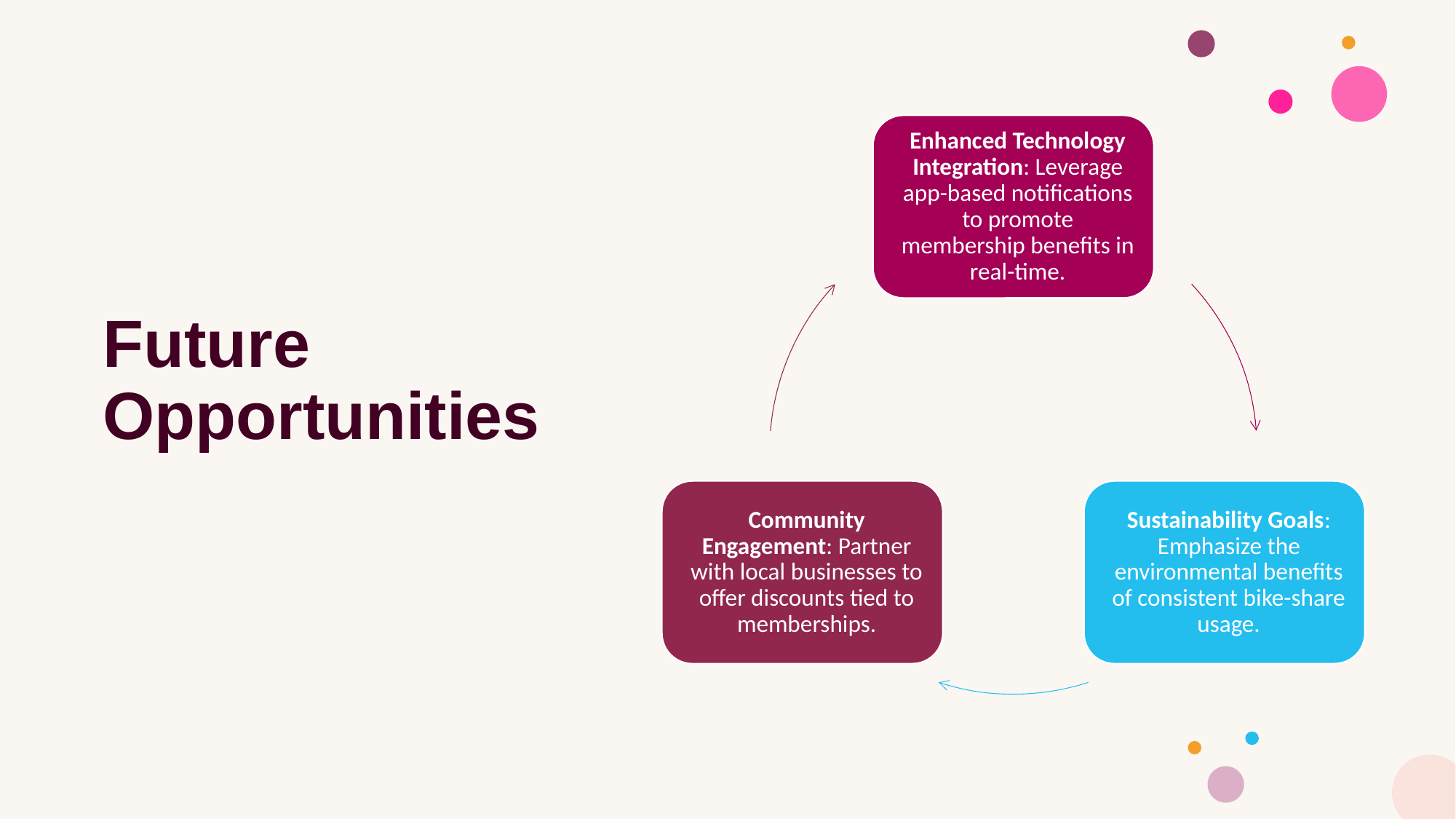

# Future Opportunities
Enhanced Technology Integration: Leverage app-based notifications to promote membership benefits in real-time.
Sustainability Goals: Emphasize the environmental benefits of consistent bike-share usage.
Community Engagement: Partner with local businesses to offer discounts tied to memberships.